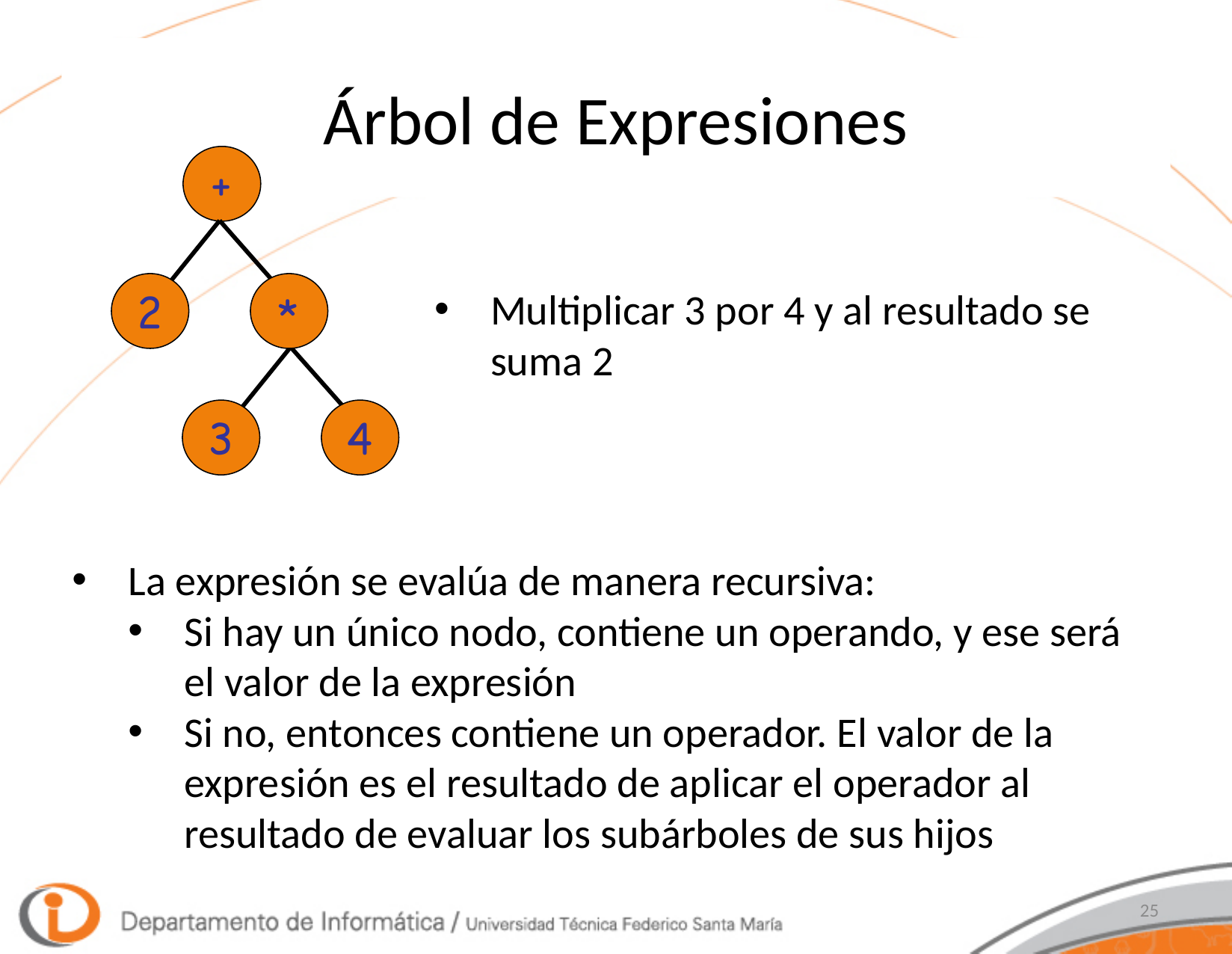

# Árbol de Expresiones
+

2
*

3
4
Multiplicar 3 por 4 y al resultado se suma 2
La expresión se evalúa de manera recursiva:
Si hay un único nodo, contiene un operando, y ese será el valor de la expresión
Si no, entonces contiene un operador. El valor de la expresión es el resultado de aplicar el operador al resultado de evaluar los subárboles de sus hijos
25